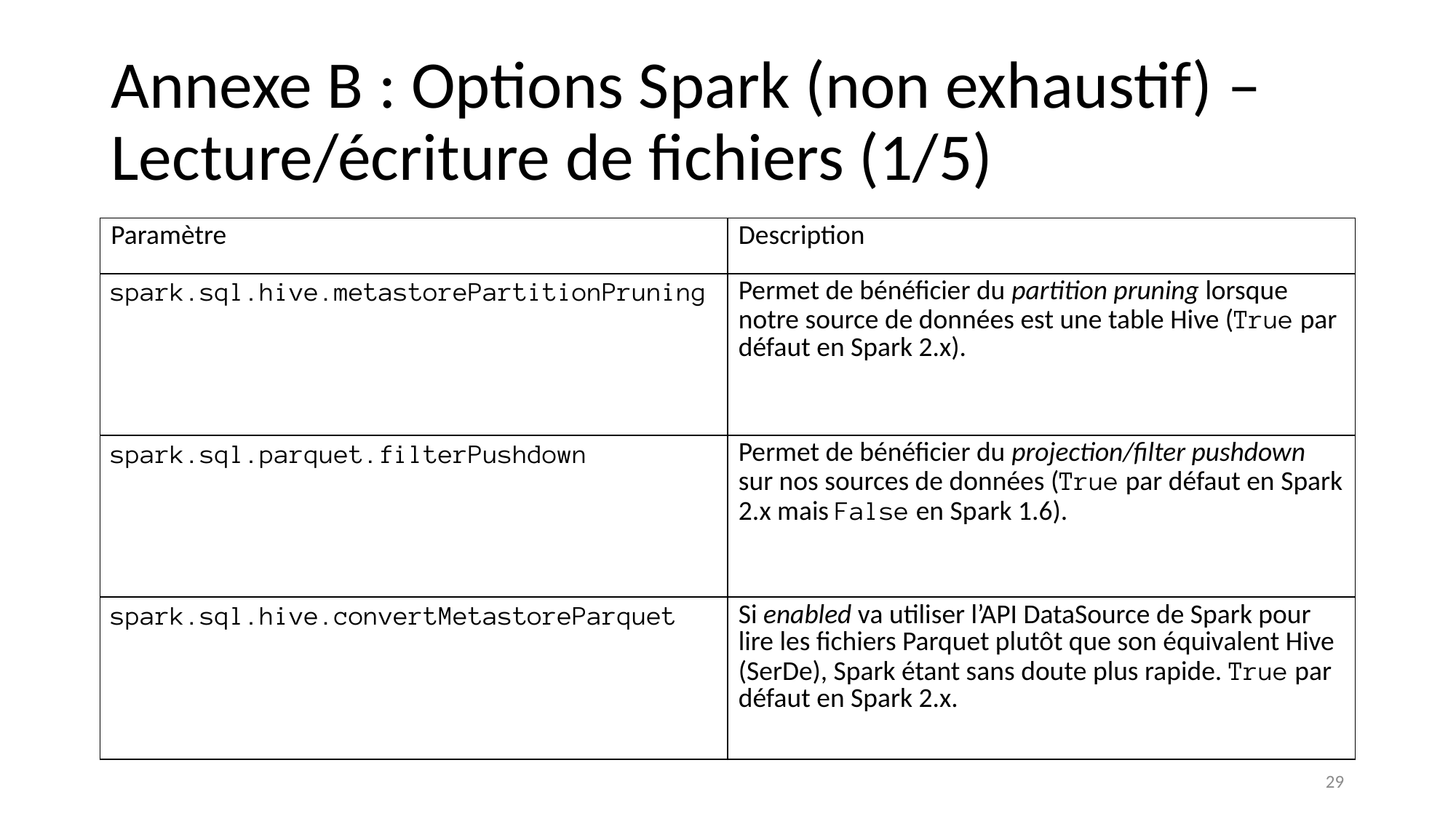

# Annexe B : Options Spark (non exhaustif) – Lecture/écriture de fichiers (1/5)
| Paramètre | Description |
| --- | --- |
| spark.sql.hive.metastorePartitionPruning | Permet de bénéficier du partition pruning lorsque notre source de données est une table Hive (True par défaut en Spark 2.x). |
| spark.sql.parquet.filterPushdown | Permet de bénéficier du projection/filter pushdown sur nos sources de données (True par défaut en Spark 2.x mais False en Spark 1.6). |
| spark.sql.hive.convertMetastoreParquet | Si enabled va utiliser l’API DataSource de Spark pour lire les fichiers Parquet plutôt que son équivalent Hive (SerDe), Spark étant sans doute plus rapide. True par défaut en Spark 2.x. |
29